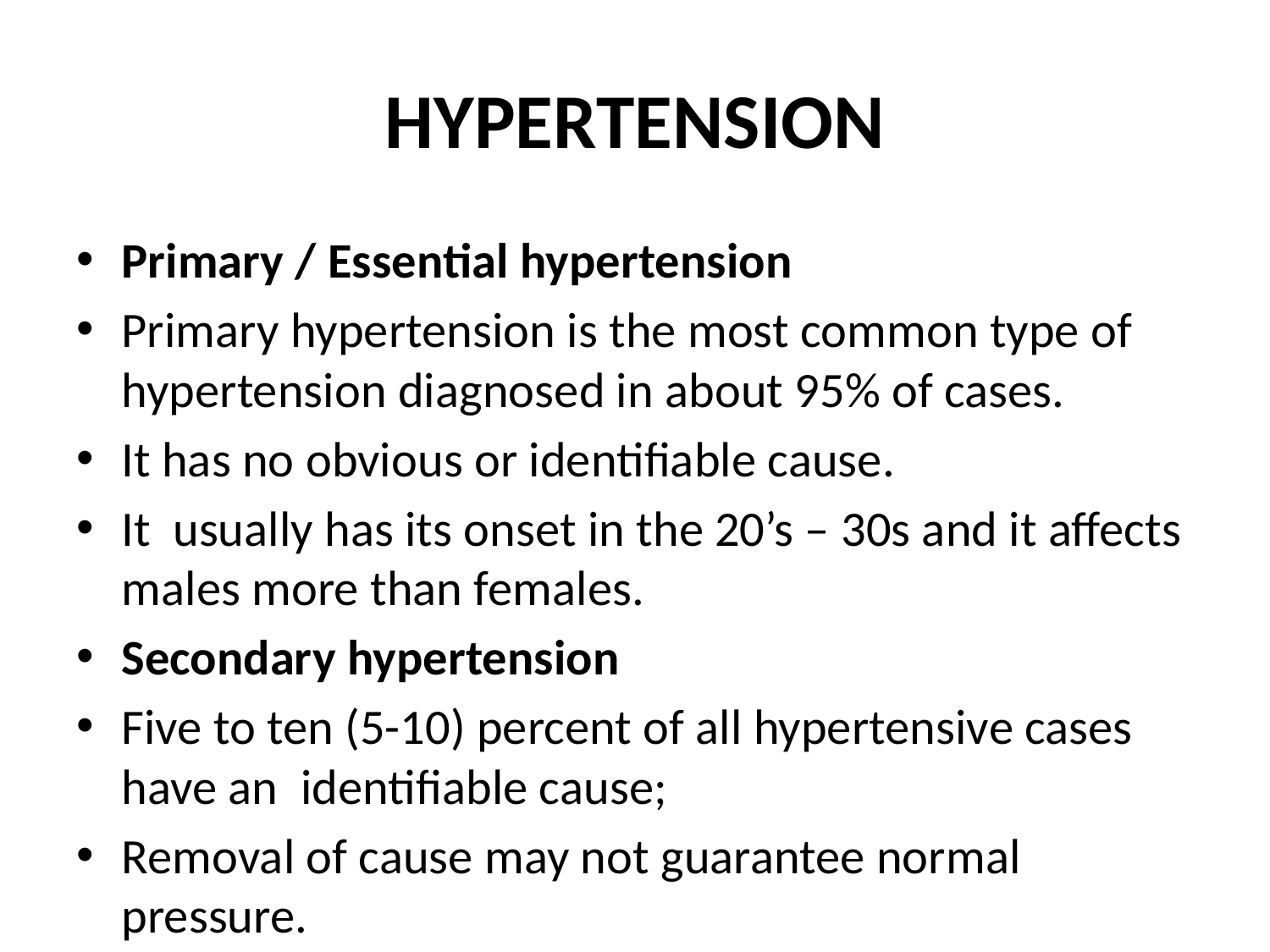

# HYPERTENSION
Primary / Essential hypertension
Primary hypertension is the most common type of hypertension diagnosed in about 95% of cases.
It has no obvious or identifiable cause.
It  usually has its onset in the 20’s – 30s and it affects males more than females.
Secondary hypertension
Five to ten (5-10) percent of all hypertensive cases have an  identifiable cause;
Removal of cause may not guarantee normal pressure.